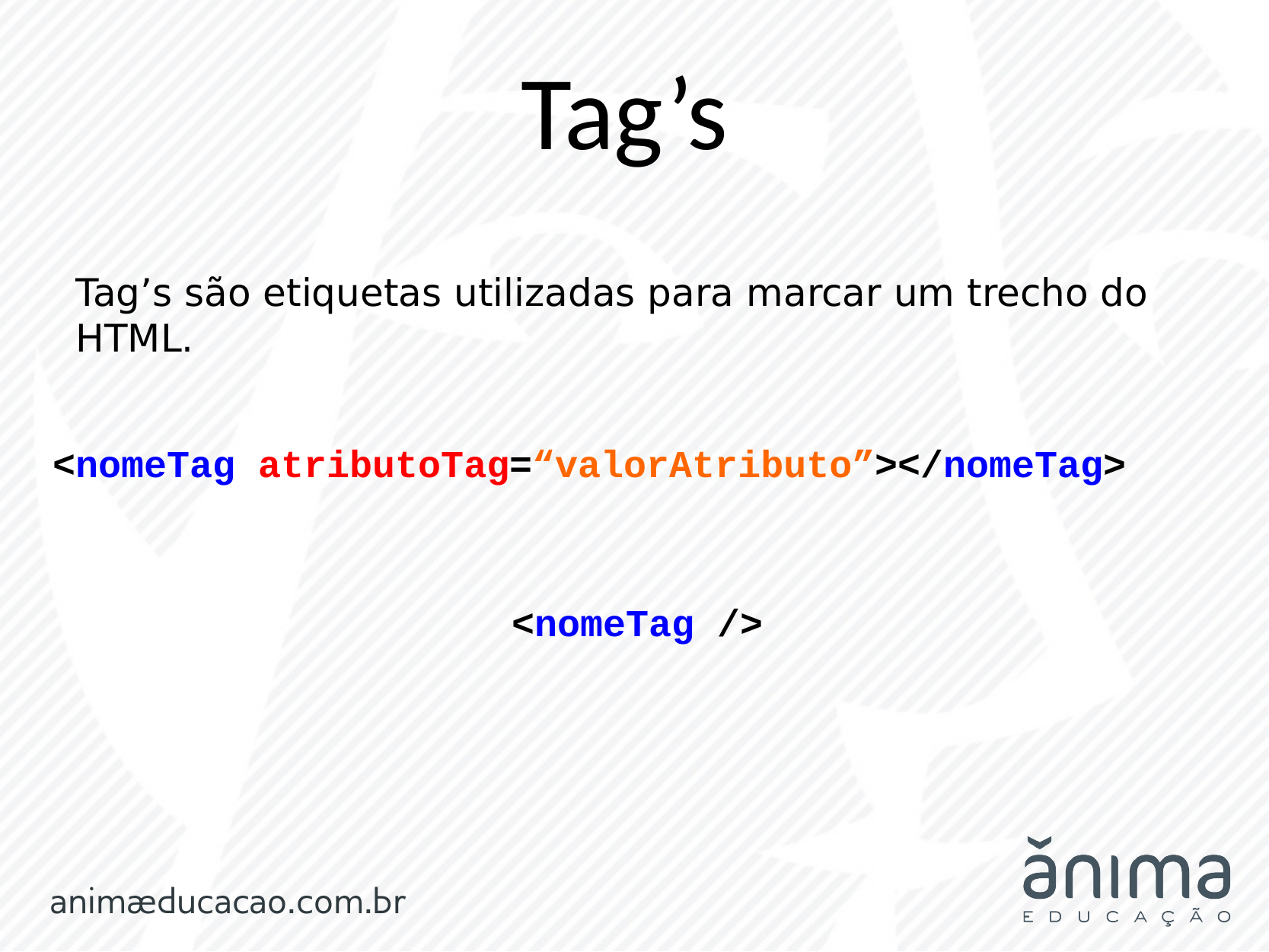

Tag’s
Tag’s são etiquetas utilizadas para marcar um trecho do HTML.
<nomeTag atributoTag=“valorAtributo”></nomeTag>
<nomeTag />